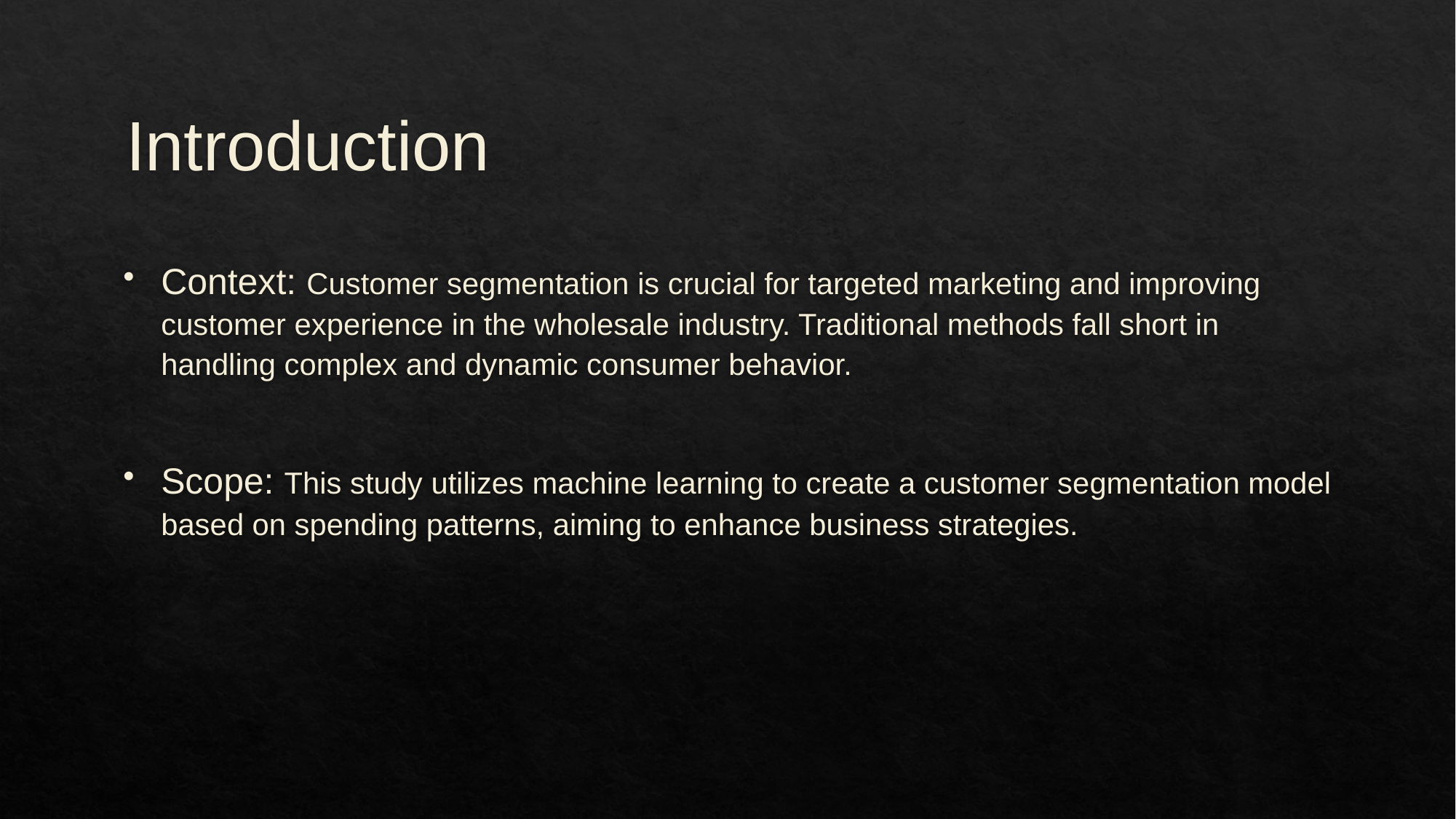

# Introduction
Context: Customer segmentation is crucial for targeted marketing and improving customer experience in the wholesale industry. Traditional methods fall short in handling complex and dynamic consumer behavior.

Scope: This study utilizes machine learning to create a customer segmentation model based on spending patterns, aiming to enhance business strategies.